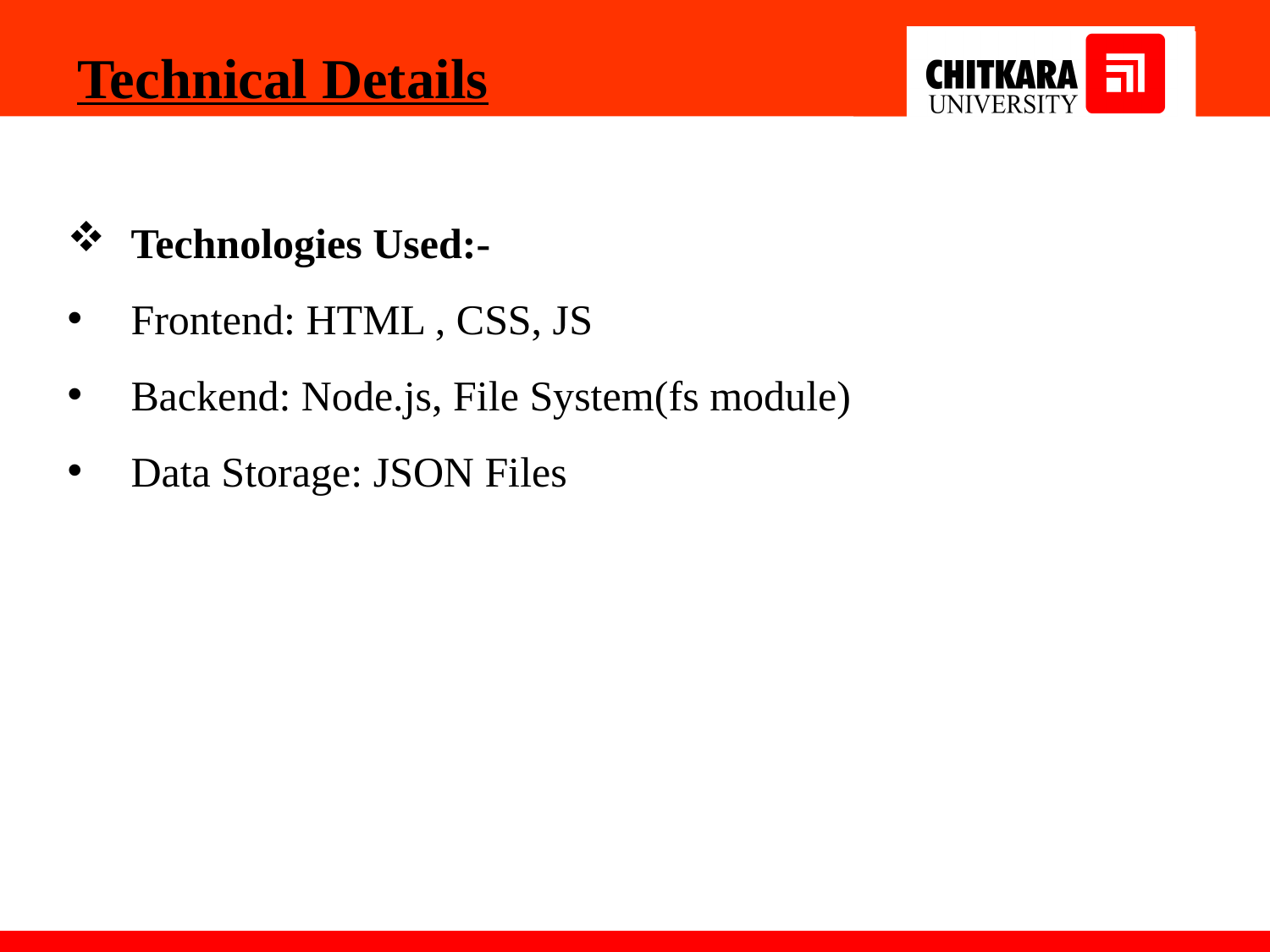

Technical Details
Technologies Used:-
Frontend: HTML , CSS, JS
Backend: Node.js, File System(fs module)
Data Storage: JSON Files